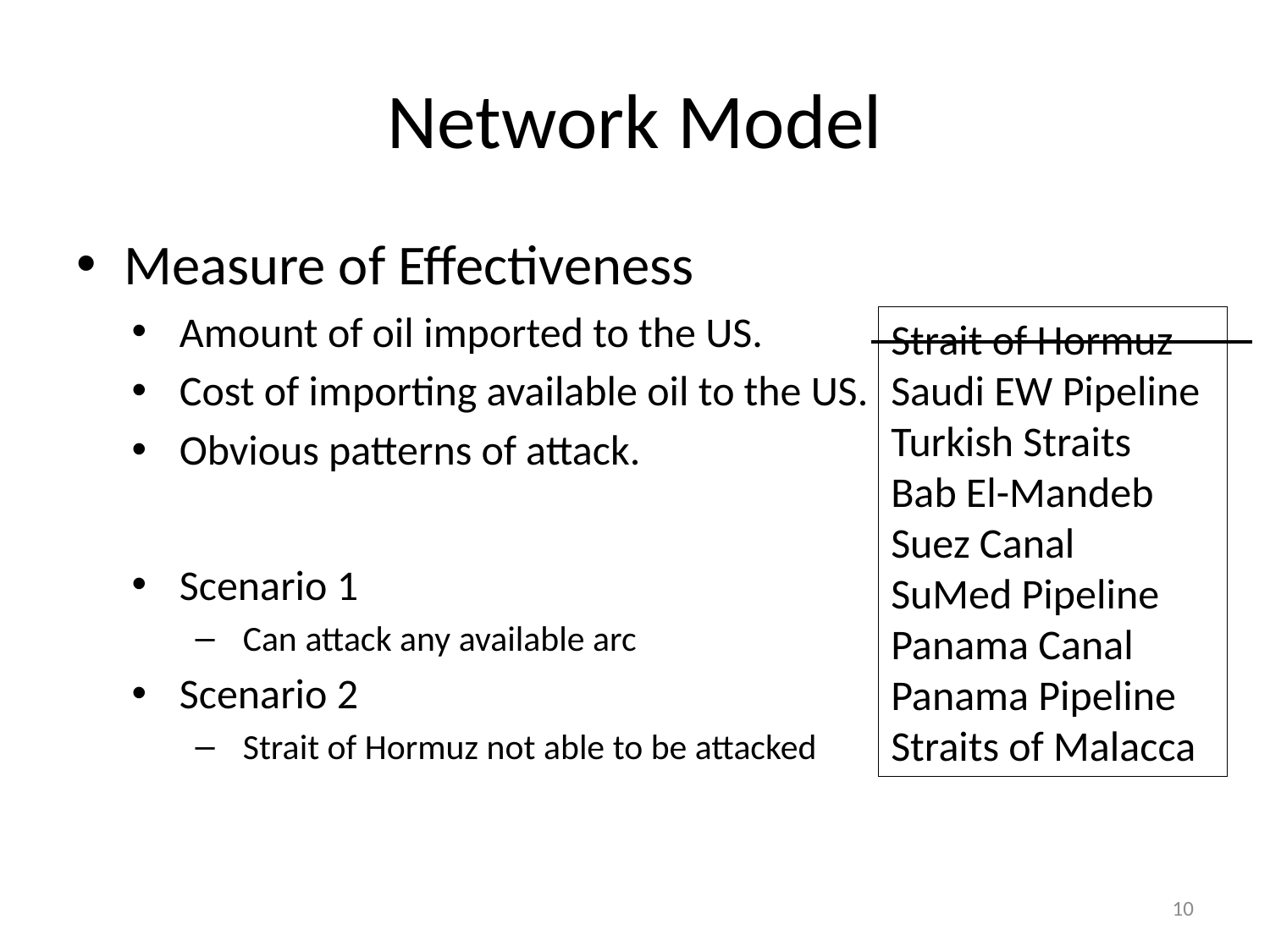

# Network Model
Measure of Effectiveness
Amount of oil imported to the US.
Cost of importing available oil to the US.
Obvious patterns of attack.

Scenario 1
Can attack any available arc
Scenario 2
Strait of Hormuz not able to be attacked
Strait of Hormuz
Saudi EW Pipeline
Turkish Straits
Bab El-Mandeb
Suez Canal
SuMed Pipeline
Panama Canal
Panama Pipeline
Straits of Malacca
10